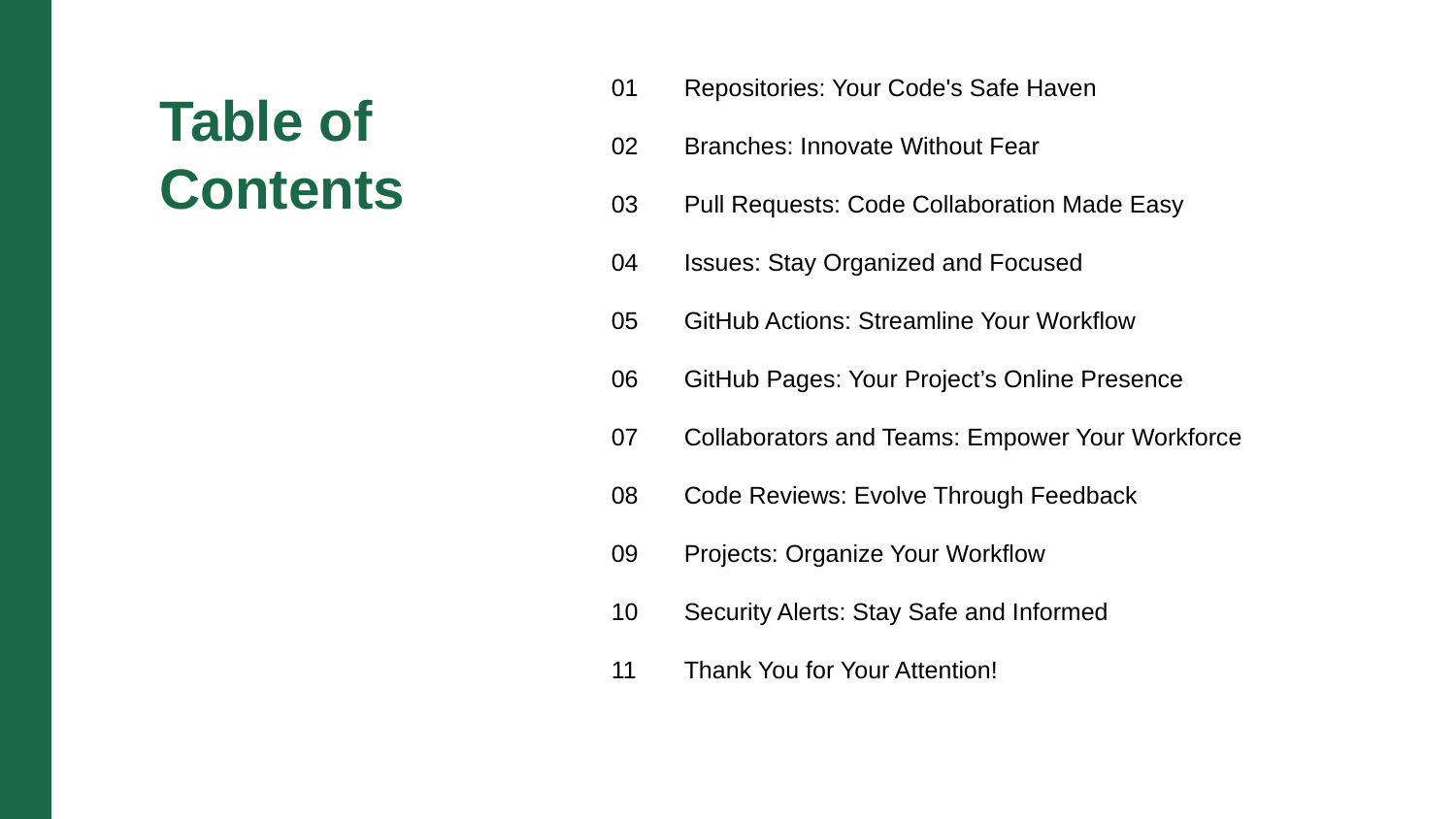

01
Repositories: Your Code's Safe Haven
Table of Contents
02
Branches: Innovate Without Fear
03
Pull Requests: Code Collaboration Made Easy
04
Issues: Stay Organized and Focused
05
GitHub Actions: Streamline Your Workflow
06
GitHub Pages: Your Project’s Online Presence
07
Collaborators and Teams: Empower Your Workforce
08
Code Reviews: Evolve Through Feedback
09
Projects: Organize Your Workflow
10
Security Alerts: Stay Safe and Informed
11
Thank You for Your Attention!